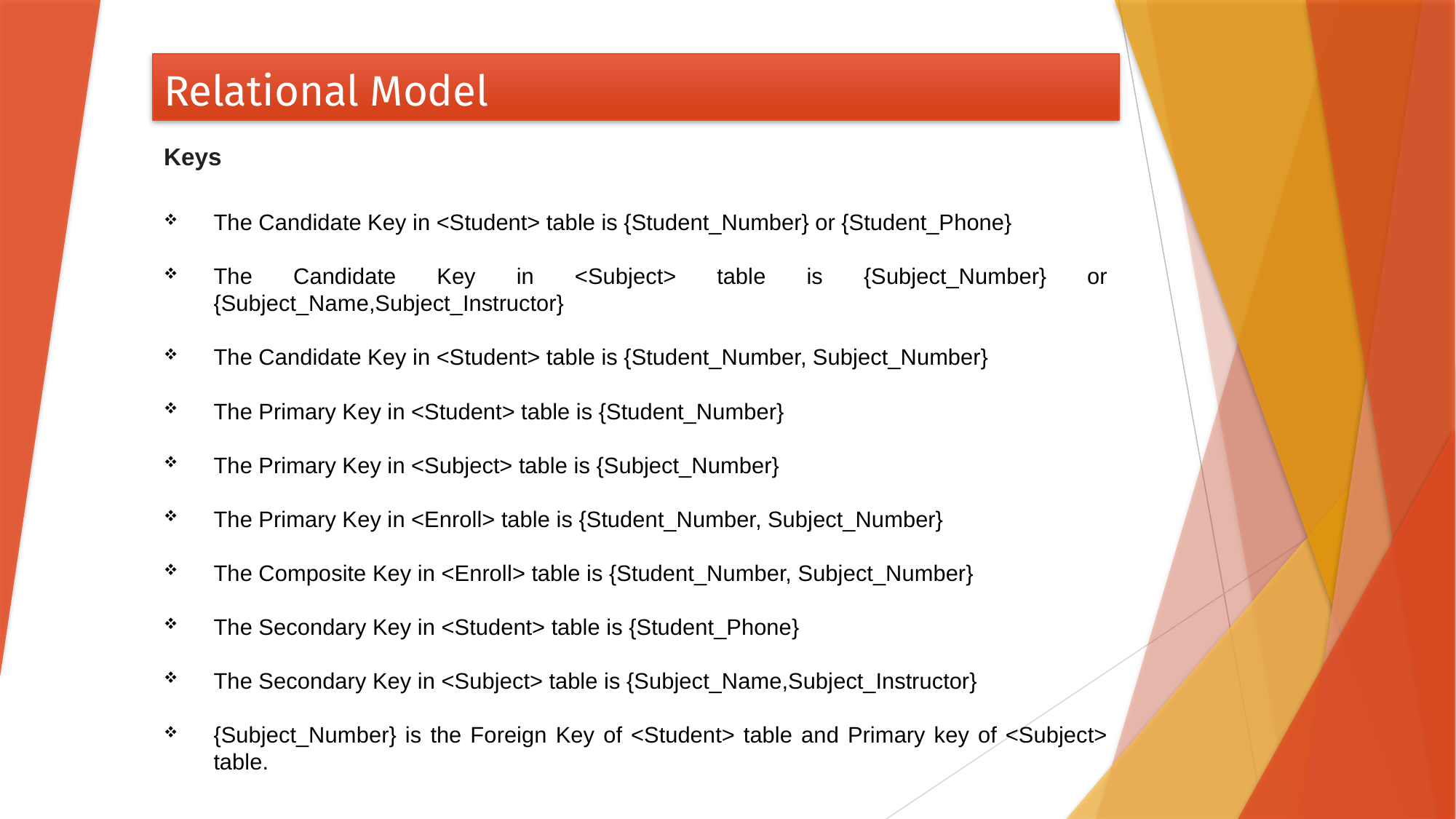

# Relational Model
Keys

The Candidate Key in <Student> table is {Student_Number} or {Student_Phone}

The Candidate Key in <Subject> table is {Subject_Number} or {Subject_Name,Subject_Instructor}

The Candidate Key in <Student> table is {Student_Number, Subject_Number}

The Primary Key in <Student> table is {Student_Number}

The Primary Key in <Subject> table is {Subject_Number}

The Primary Key in <Enroll> table is {Student_Number, Subject_Number}

The Composite Key in <Enroll> table is {Student_Number, Subject_Number}

The Secondary Key in <Student> table is {Student_Phone}

The Secondary Key in <Subject> table is {Subject_Name,Subject_Instructor}

{Subject_Number} is the Foreign Key of <Student> table and Primary key of <Subject> table.